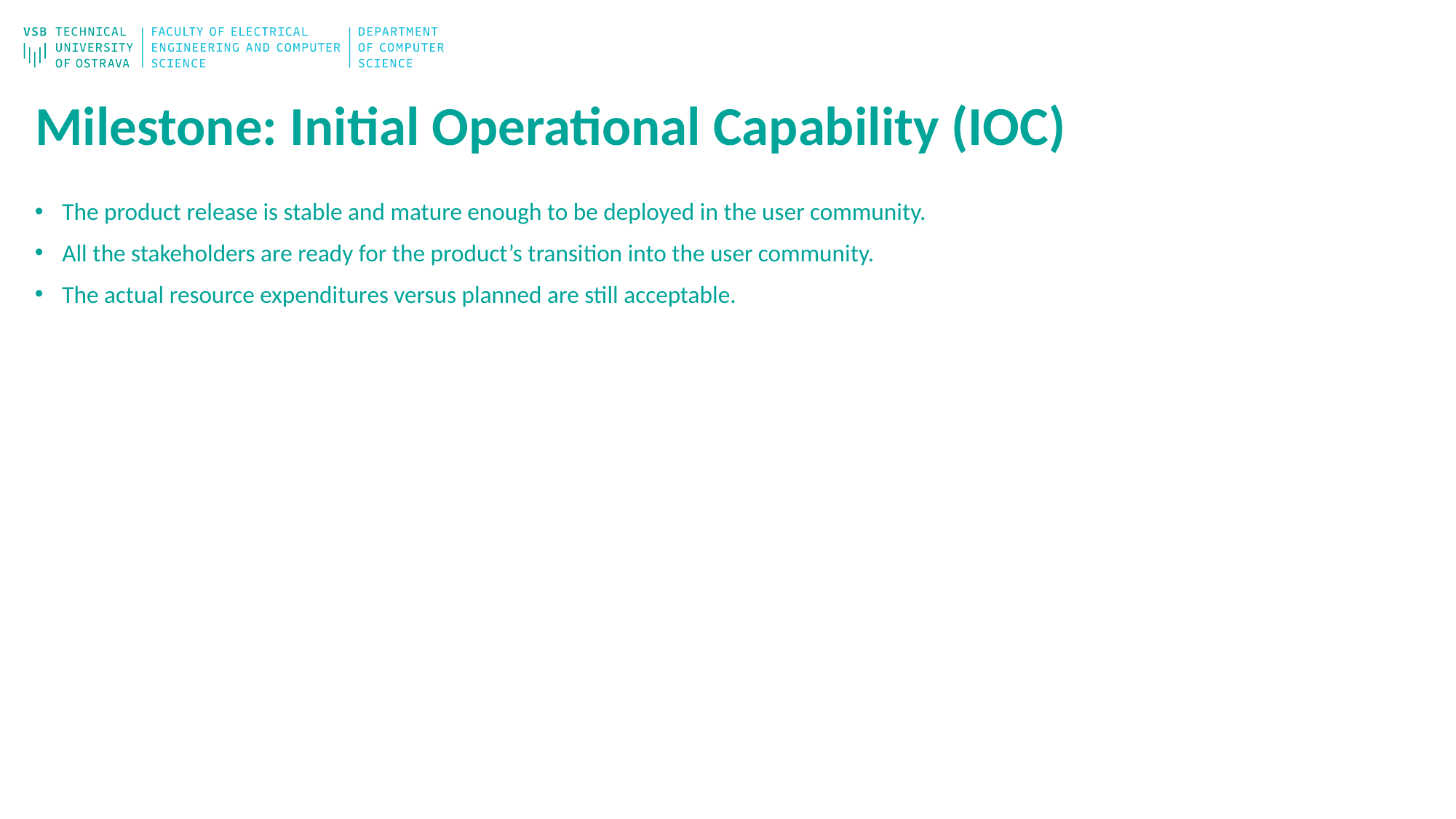

# Milestone: Initial Operational Capability (IOC)
The product release is stable and mature enough to be deployed in the user community.
All the stakeholders are ready for the product’s transition into the user community.
The actual resource expenditures versus planned are still acceptable.